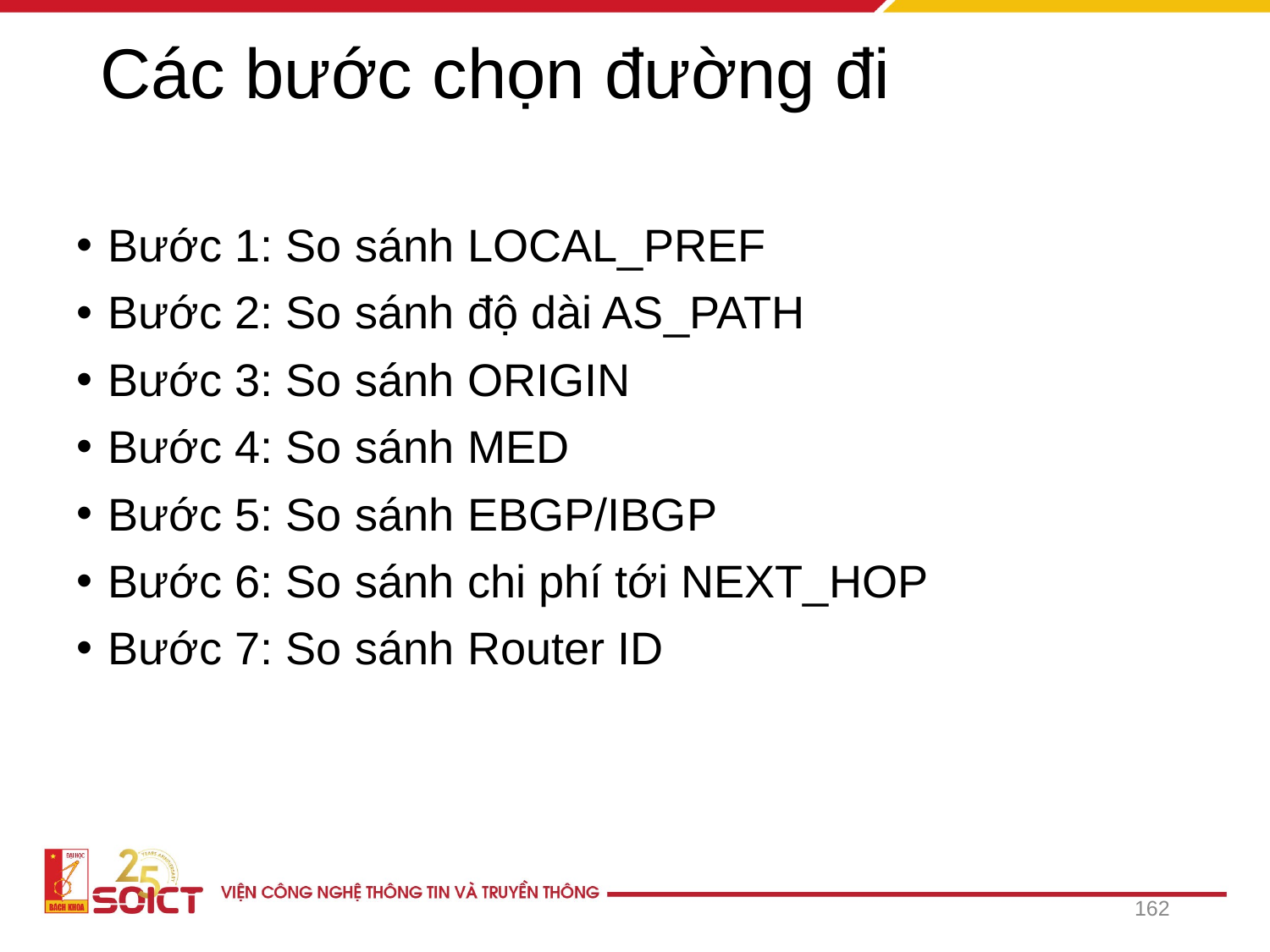

# Các bước chọn đường đi
Bước 1: NEXT_HOP?
Bước 1: So sánh LOCAL_PREF
Bước 2: So sánh độ dài AS_PATH
Bước 3: So sánh ORIGIN
Bước 4: So sánh MED
Bước 5: So sánh EBGP/IBGP
Bước 6: So sánh chi phí tới NEXT_HOP
Bước 7: So sánh Router ID
162